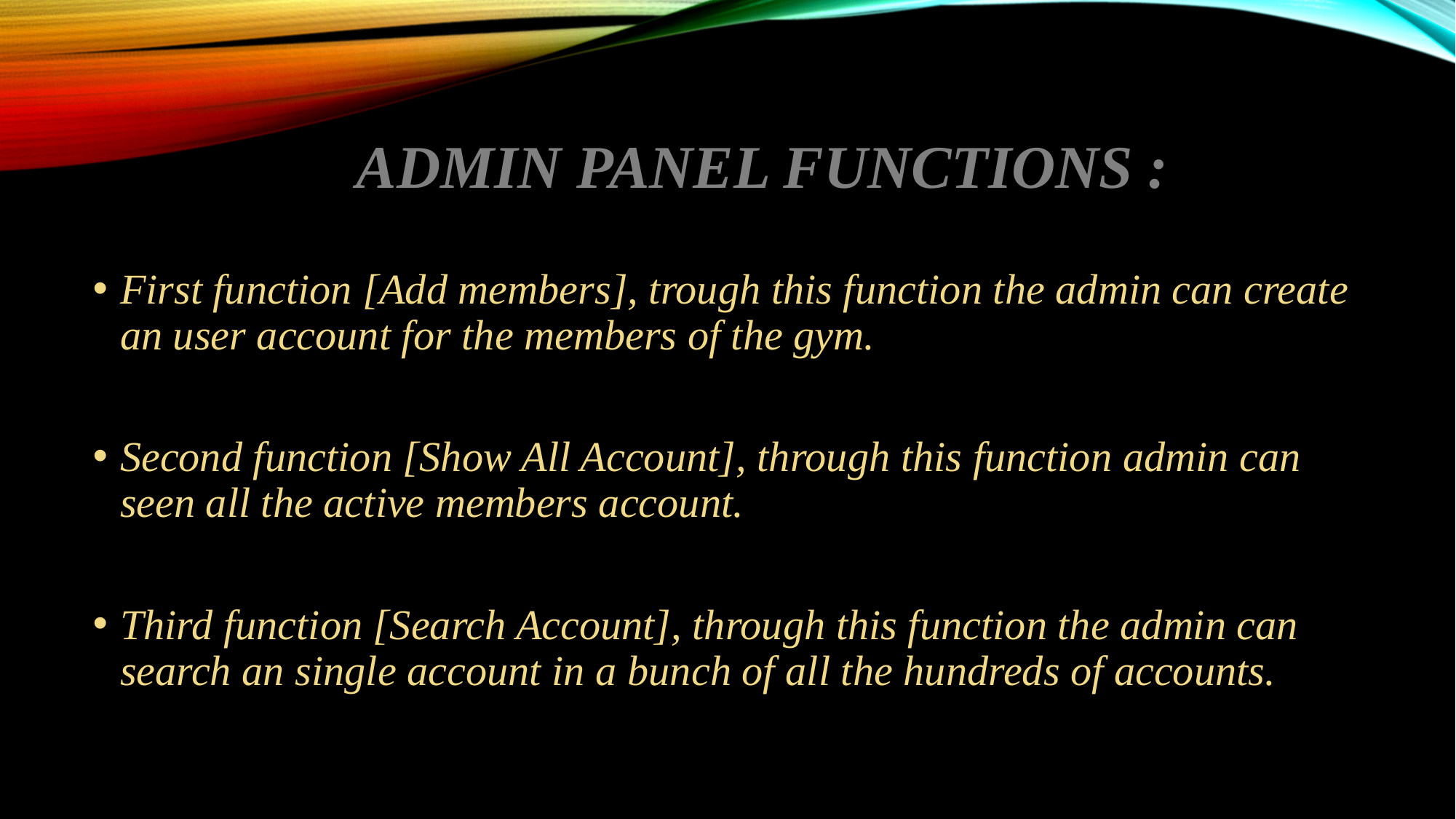

# Admin Panel Functions :
First function [Add members], trough this function the admin can create an user account for the members of the gym.

Second function [Show All Account], through this function admin can seen all the active members account.

Third function [Search Account], through this function the admin can search an single account in a bunch of all the hundreds of accounts.